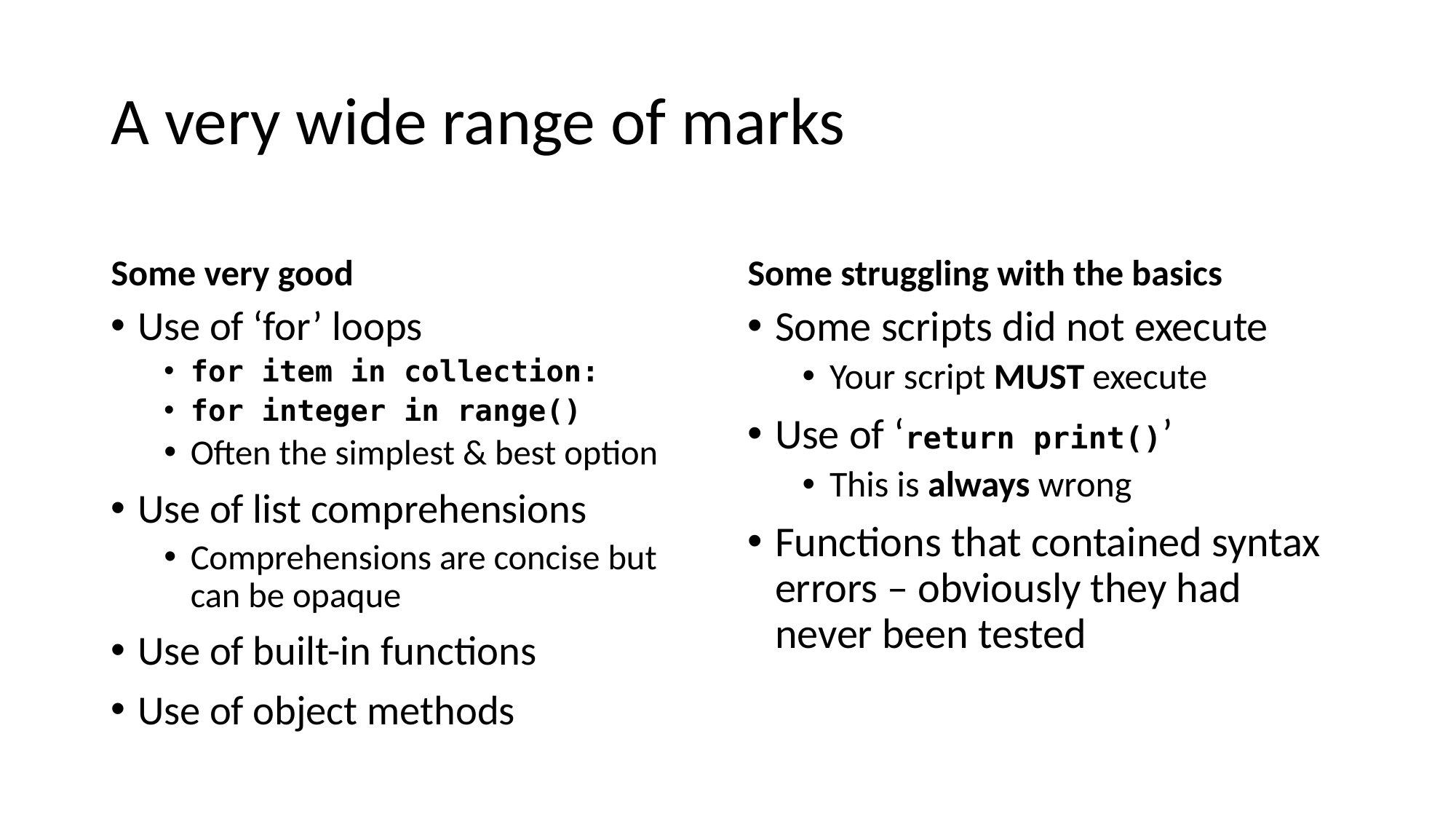

# A very wide range of marks
Some very good
Some struggling with the basics
Use of ‘for’ loops
for item in collection:
for integer in range()
Often the simplest & best option
Use of list comprehensions
Comprehensions are concise but can be opaque
Use of built-in functions
Use of object methods
Some scripts did not execute
Your script MUST execute
Use of ‘return print()’
This is always wrong
Functions that contained syntax errors – obviously they had never been tested